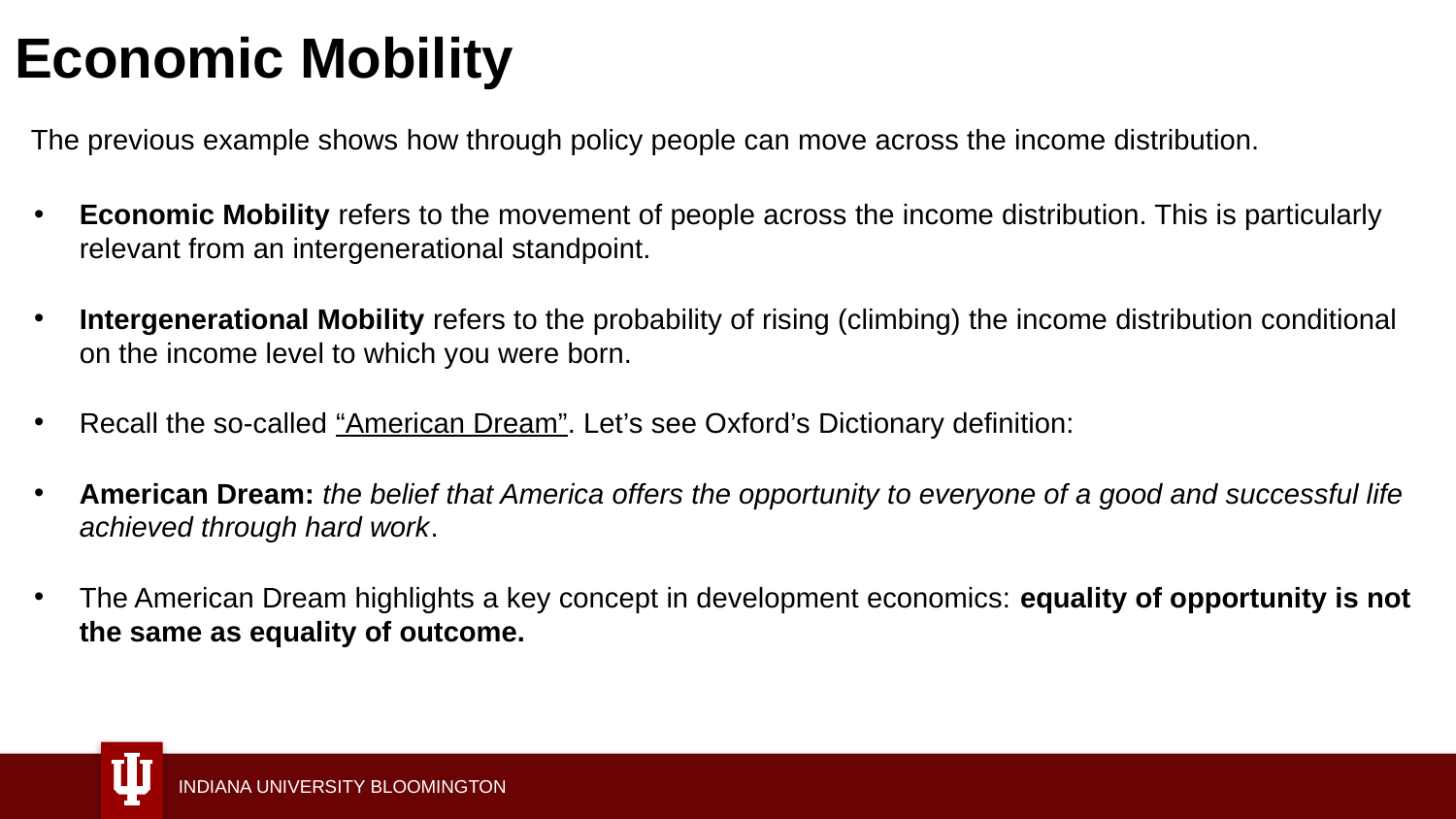

# Economic Mobility
The previous example shows how through policy people can move across the income distribution.
Economic Mobility refers to the movement of people across the income distribution. This is particularly relevant from an intergenerational standpoint.
Intergenerational Mobility refers to the probability of rising (climbing) the income distribution conditional on the income level to which you were born.
Recall the so-called “American Dream”. Let’s see Oxford’s Dictionary definition:
American Dream: the belief that America offers the opportunity to everyone of a good and successful life achieved through hard work.
The American Dream highlights a key concept in development economics: equality of opportunity is not the same as equality of outcome.